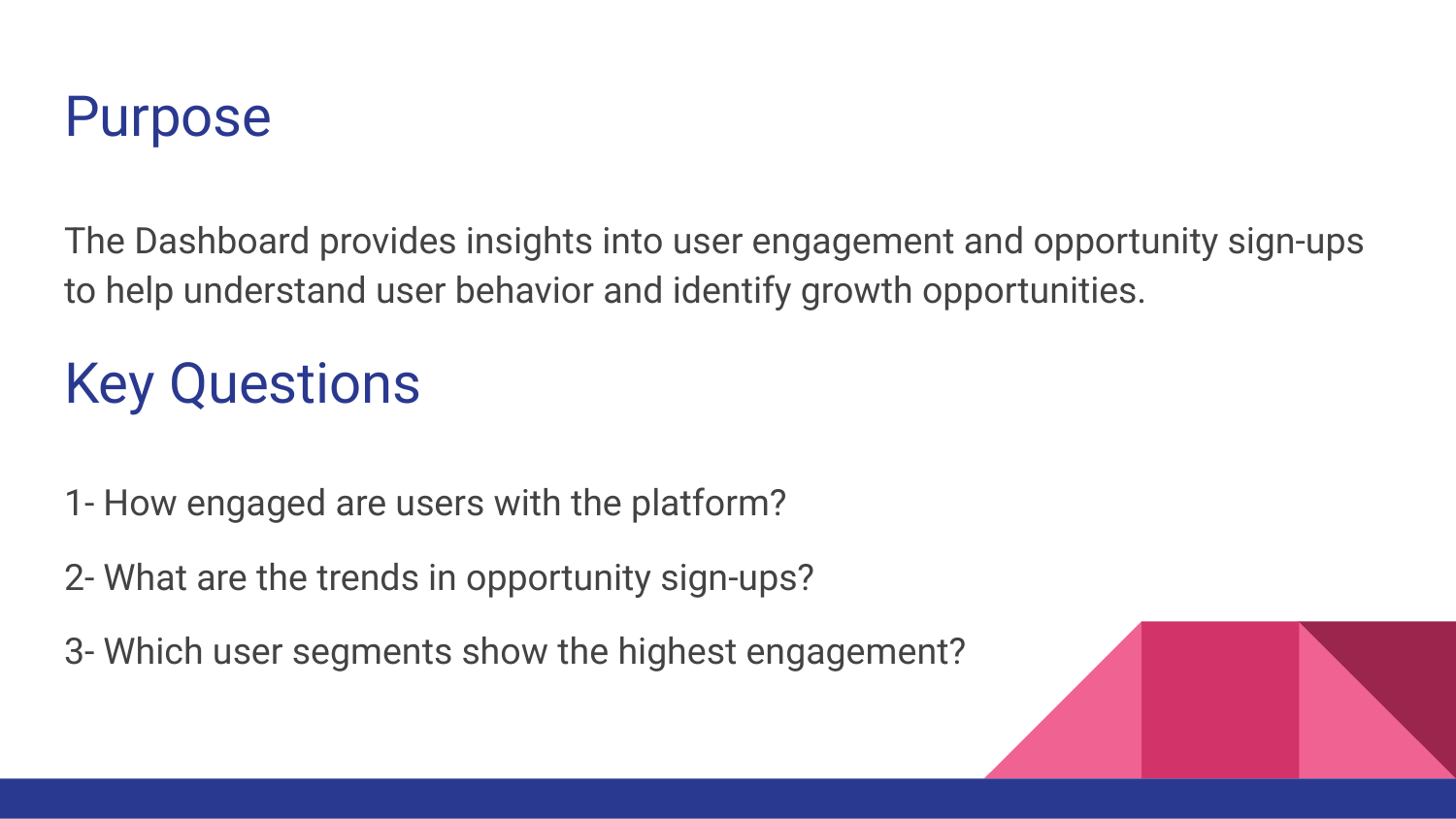

# Purpose
The Dashboard provides insights into user engagement and opportunity sign-ups to help understand user behavior and identify growth opportunities.
Key Questions
1- How engaged are users with the platform?
2- What are the trends in opportunity sign-ups?
3- Which user segments show the highest engagement?